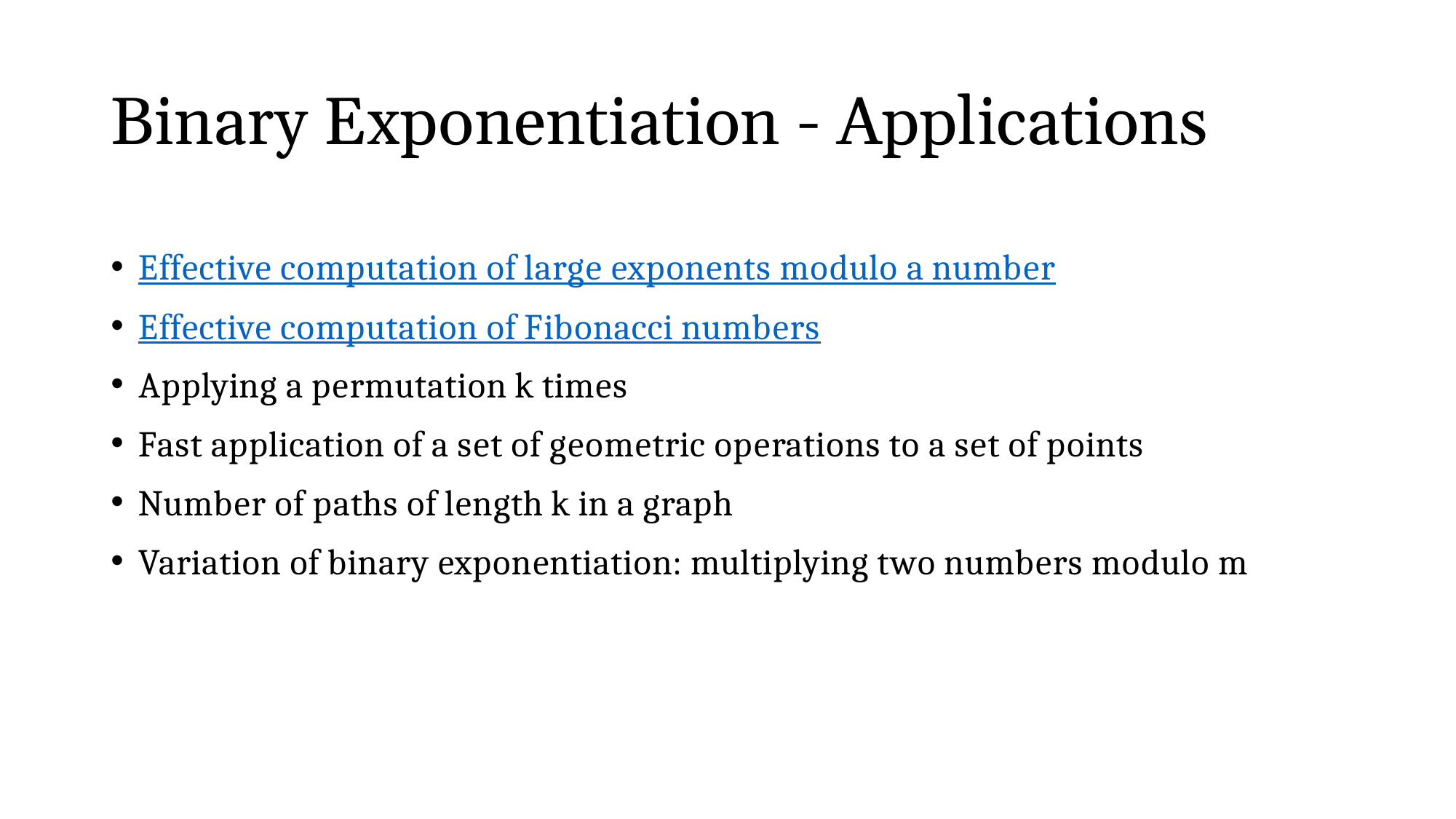

# Binary Exponentiation - Applications
Effective computation of large exponents modulo a number
Effective computation of Fibonacci numbers
Applying a permutation k times
Fast application of a set of geometric operations to a set of points
Number of paths of length k in a graph
Variation of binary exponentiation: multiplying two numbers modulo m